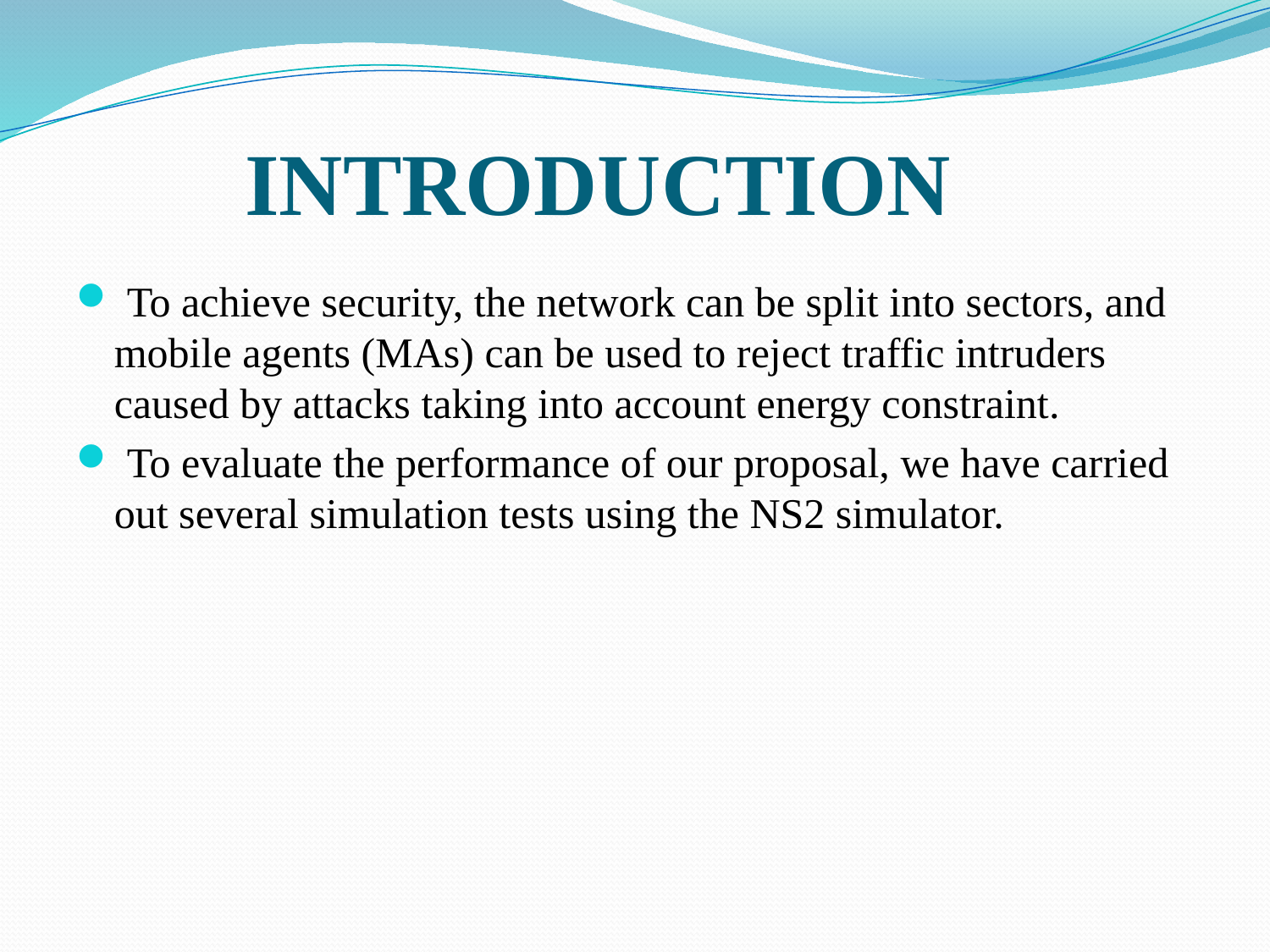

# INTRODUCTION
 To achieve security, the network can be split into sectors, and mobile agents (MAs) can be used to reject traffic intruders caused by attacks taking into account energy constraint.
 To evaluate the performance of our proposal, we have carried out several simulation tests using the NS2 simulator.